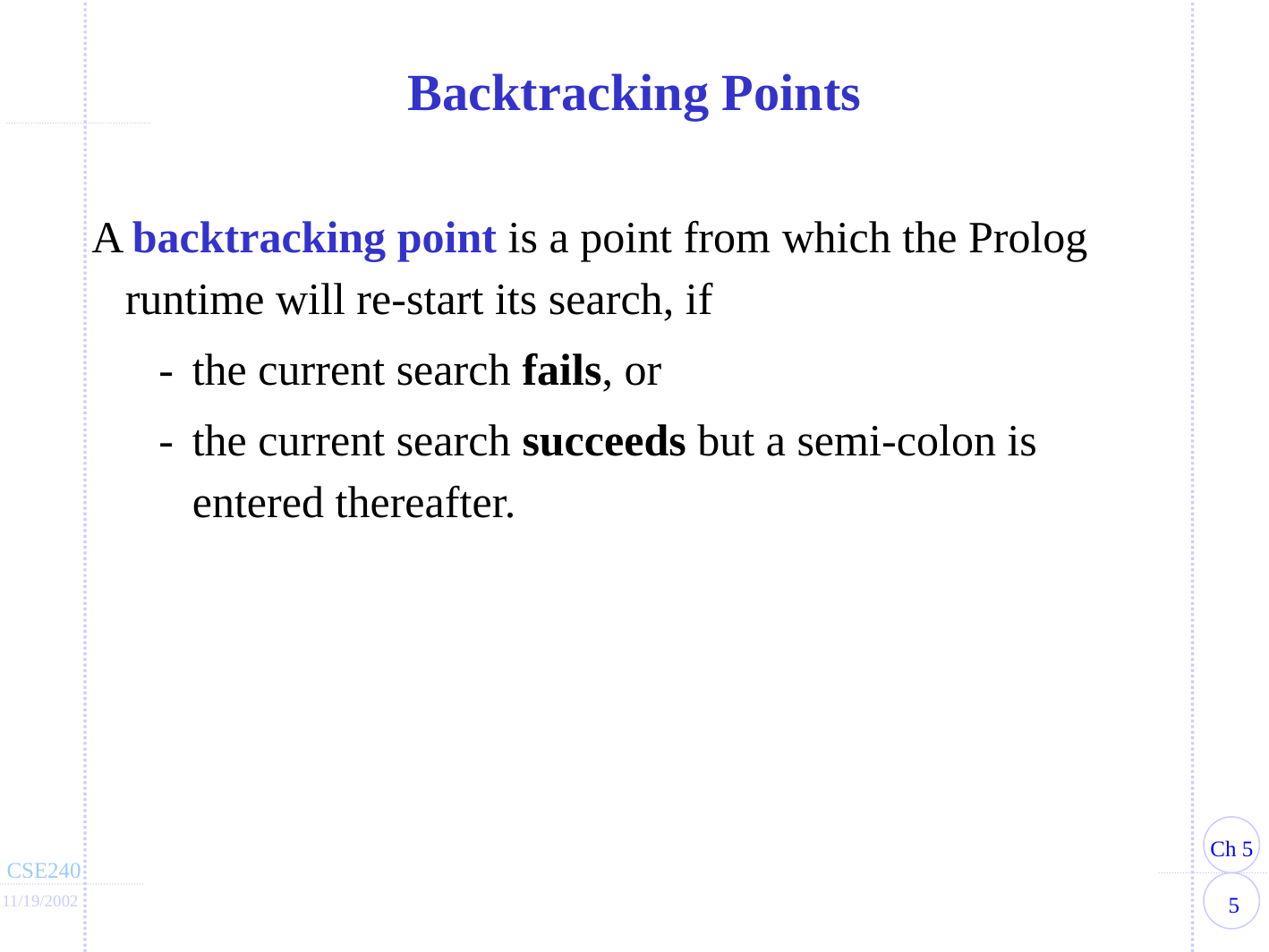

# Backtracking Points
A backtracking point is a point from which the Prolog runtime will re-start its search, if
-	the current search fails, or
-	the current search succeeds but a semi-colon is entered thereafter.